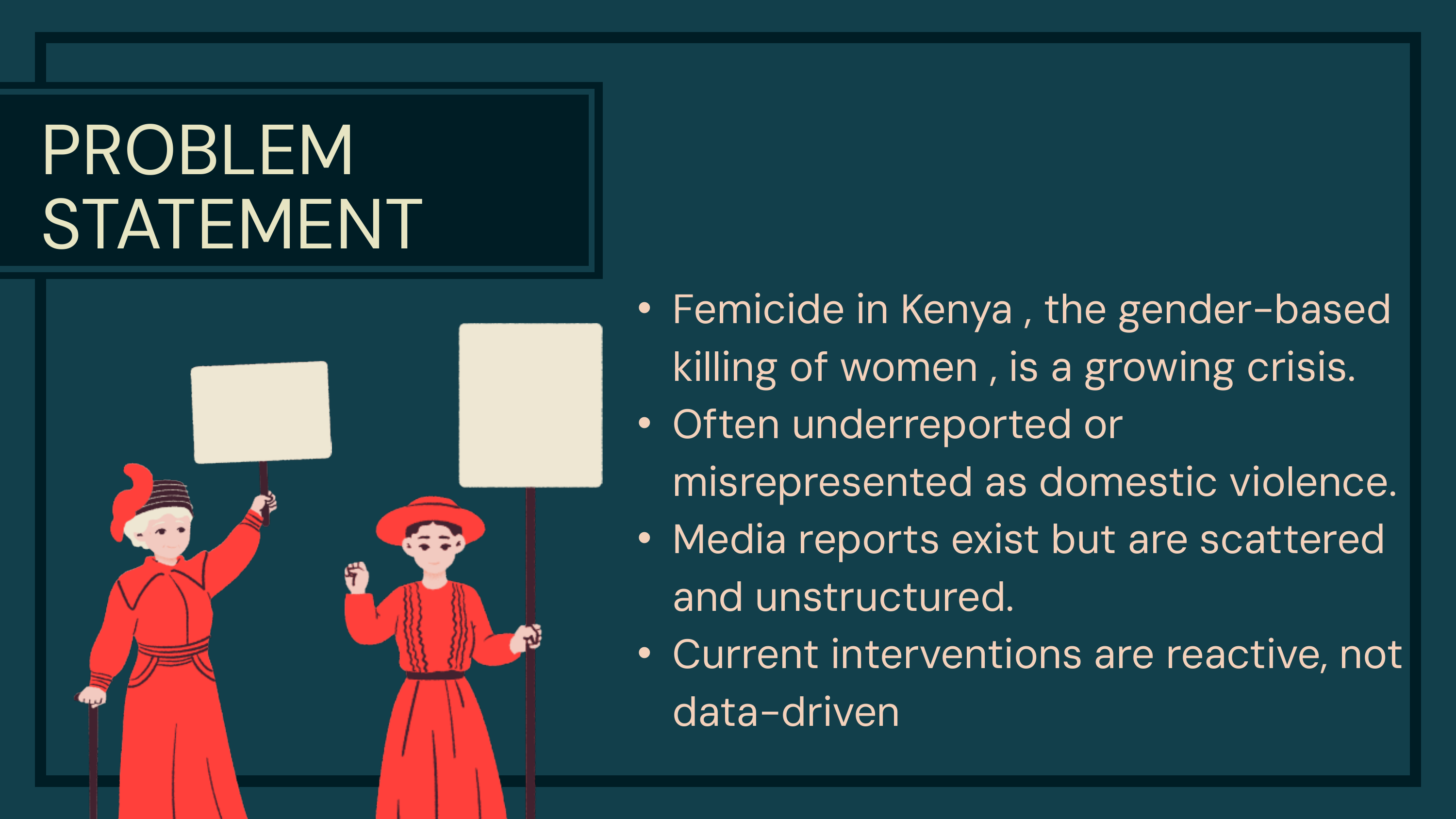

PROBLEM STATEMENT
Femicide in Kenya , the gender-based killing of women , is a growing crisis.
Often underreported or misrepresented as domestic violence.
Media reports exist but are scattered and unstructured.
Current interventions are reactive, not data-driven